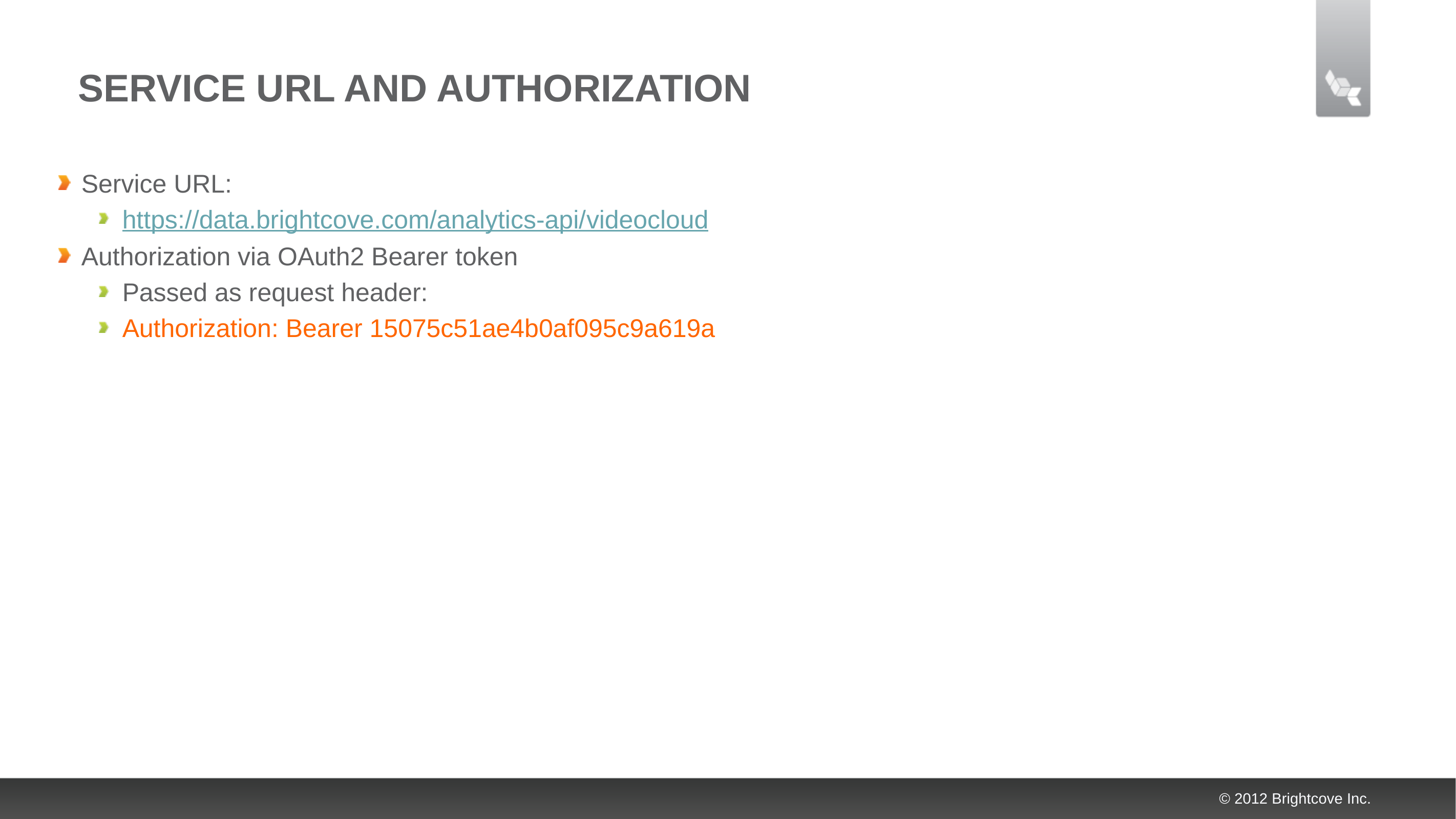

# Service URL and Authorization
Service URL:
https://data.brightcove.com/analytics-api/videocloud
Authorization via OAuth2 Bearer token
Passed as request header:
Authorization: Bearer 15075c51ae4b0af095c9a619a